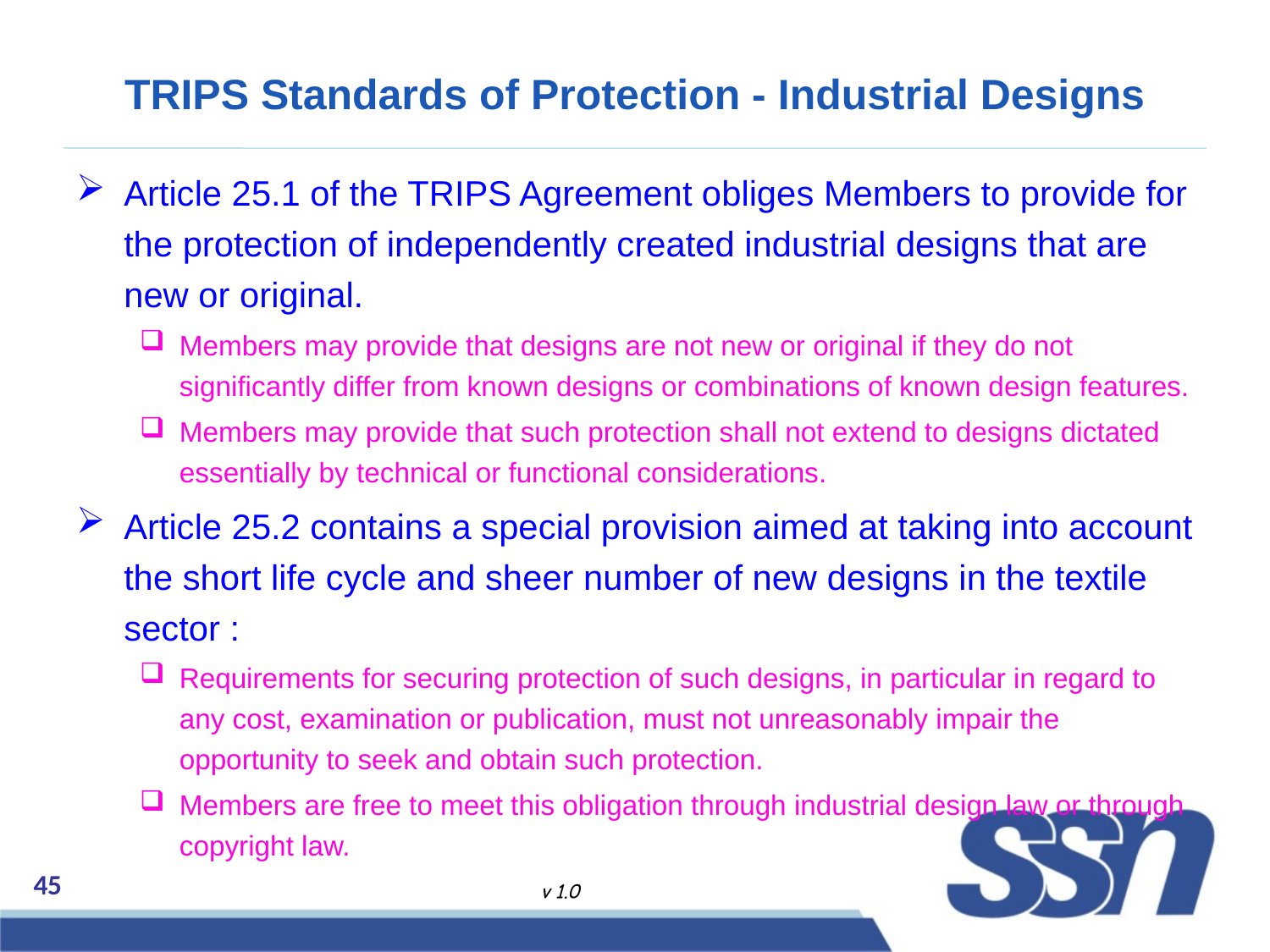

# TRIPS Standards of Protection - Industrial Designs
Article 25.1 of the TRIPS Agreement obliges Members to provide for the protection of independently created industrial designs that are new or original.
Members may provide that designs are not new or original if they do not significantly differ from known designs or combinations of known design features.
Members may provide that such protection shall not extend to designs dictated essentially by technical or functional considerations.
Article 25.2 contains a special provision aimed at taking into account the short life cycle and sheer number of new designs in the textile sector :
Requirements for securing protection of such designs, in particular in regard to any cost, examination or publication, must not unreasonably impair the opportunity to seek and obtain such protection.
Members are free to meet this obligation through industrial design law or through copyright law.